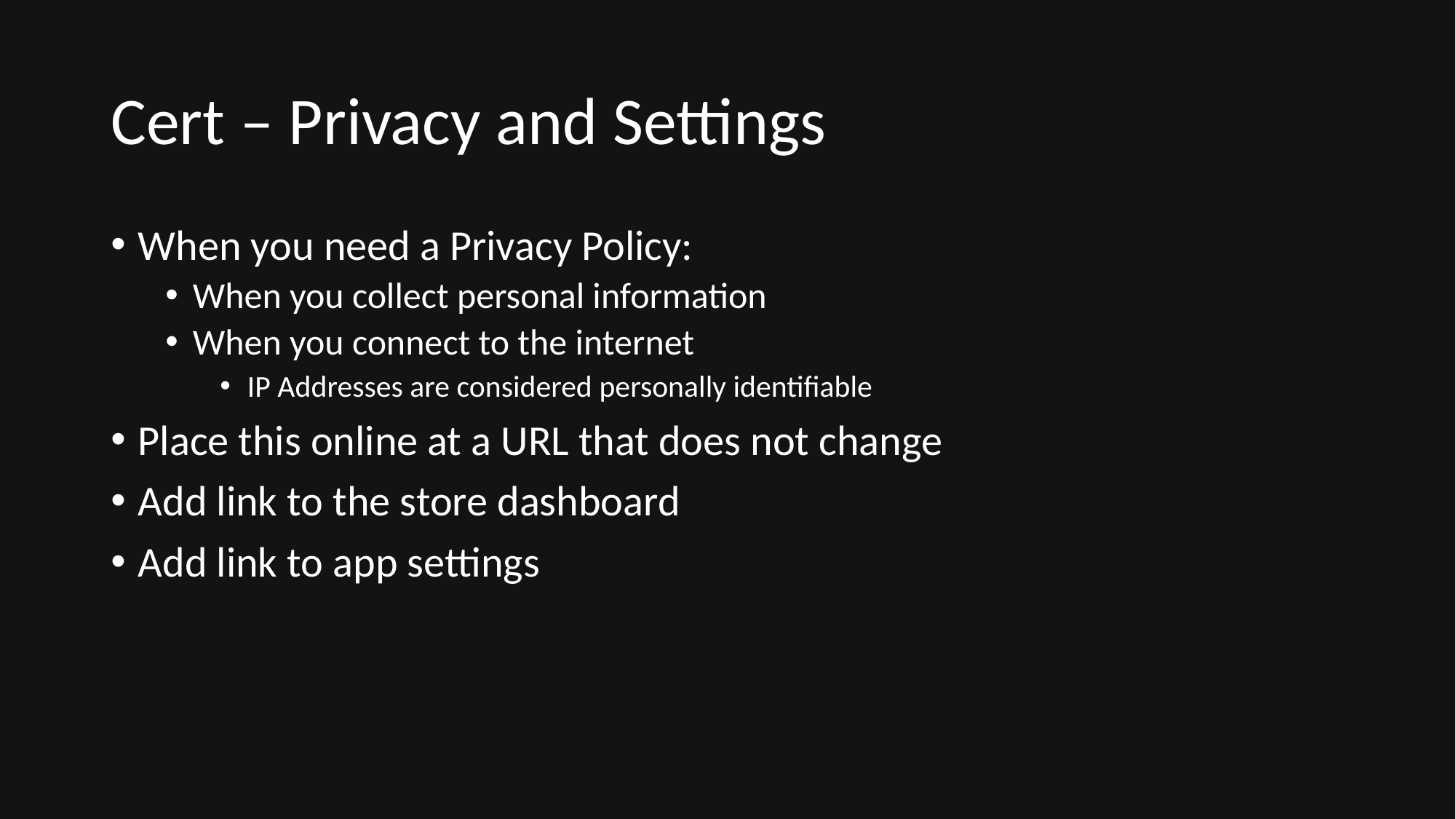

# Cert – Privacy and Settings
When you need a Privacy Policy:
When you collect personal information
When you connect to the internet
IP Addresses are considered personally identifiable
Place this online at a URL that does not change
Add link to the store dashboard
Add link to app settings